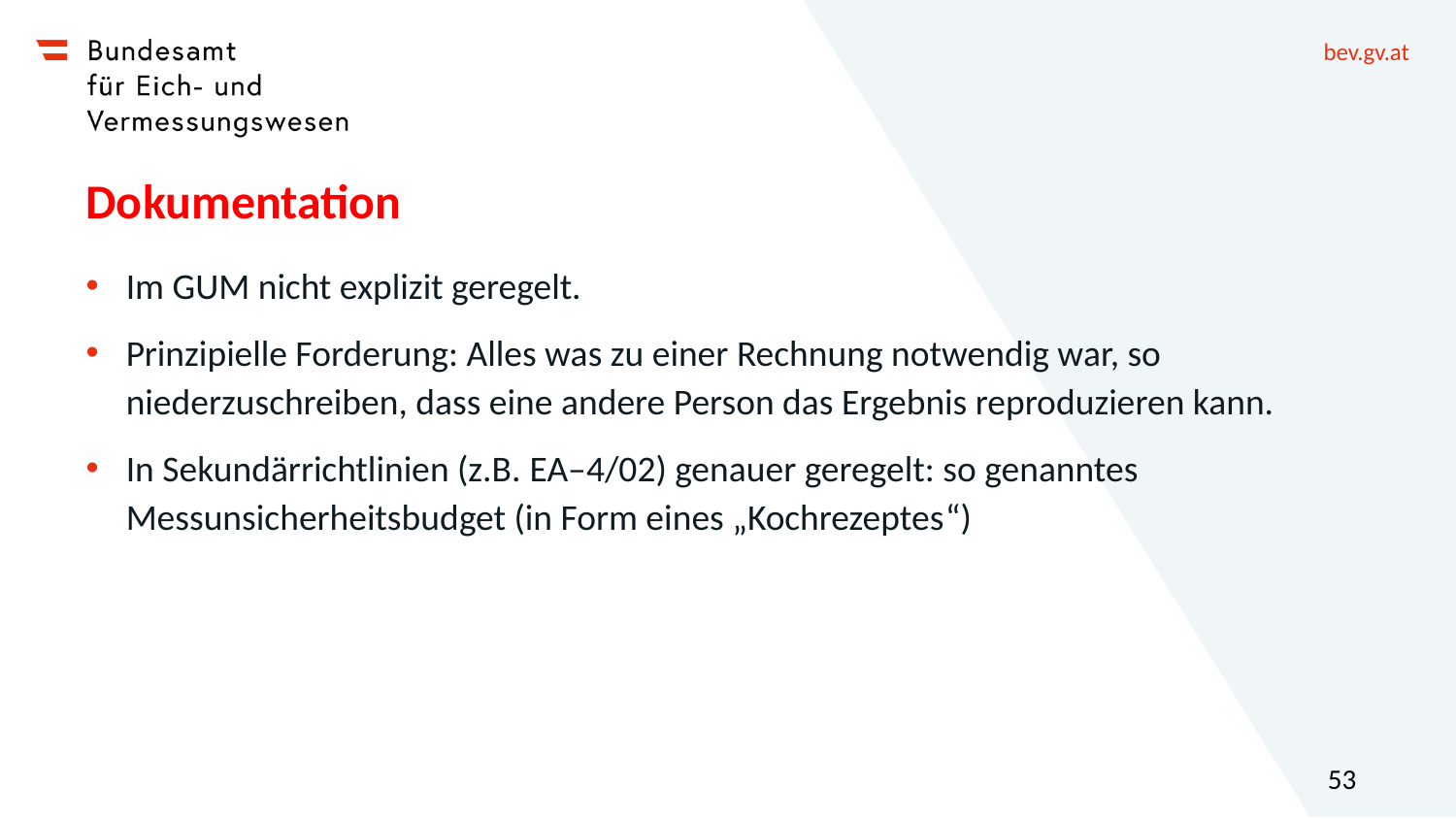

# Dokumentation
Im GUM nicht explizit geregelt.
Prinzipielle Forderung: Alles was zu einer Rechnung notwendig war, so niederzuschreiben, dass eine andere Person das Ergebnis reproduzieren kann.
In Sekundärrichtlinien (z.B. EA–4/02) genauer geregelt: so genanntes Messunsicherheitsbudget (in Form eines „Kochrezeptes“)
53